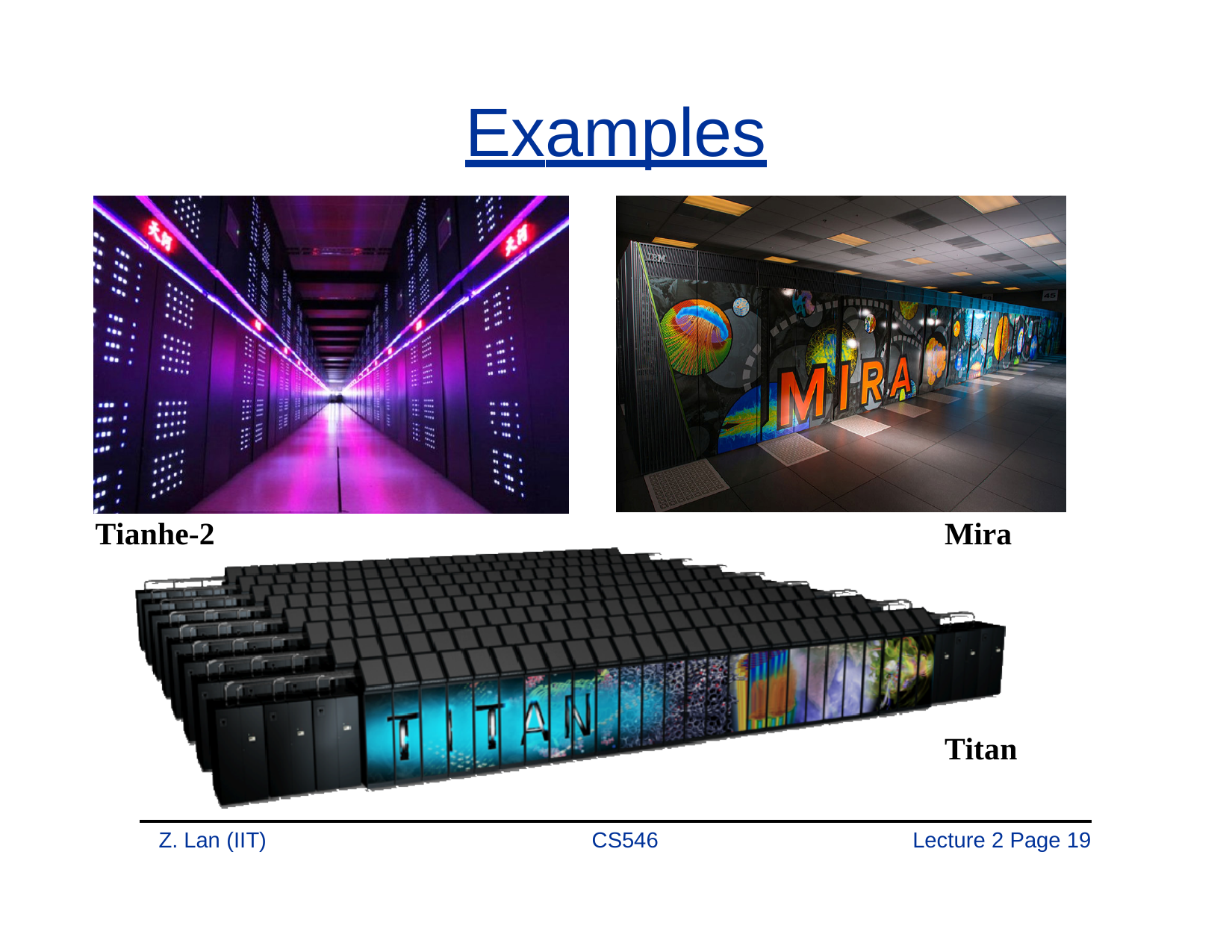

# Examples

Tianhe-2
Mira

Titan

Z. Lan (IIT)
CS546
Lecture 2 Page 19